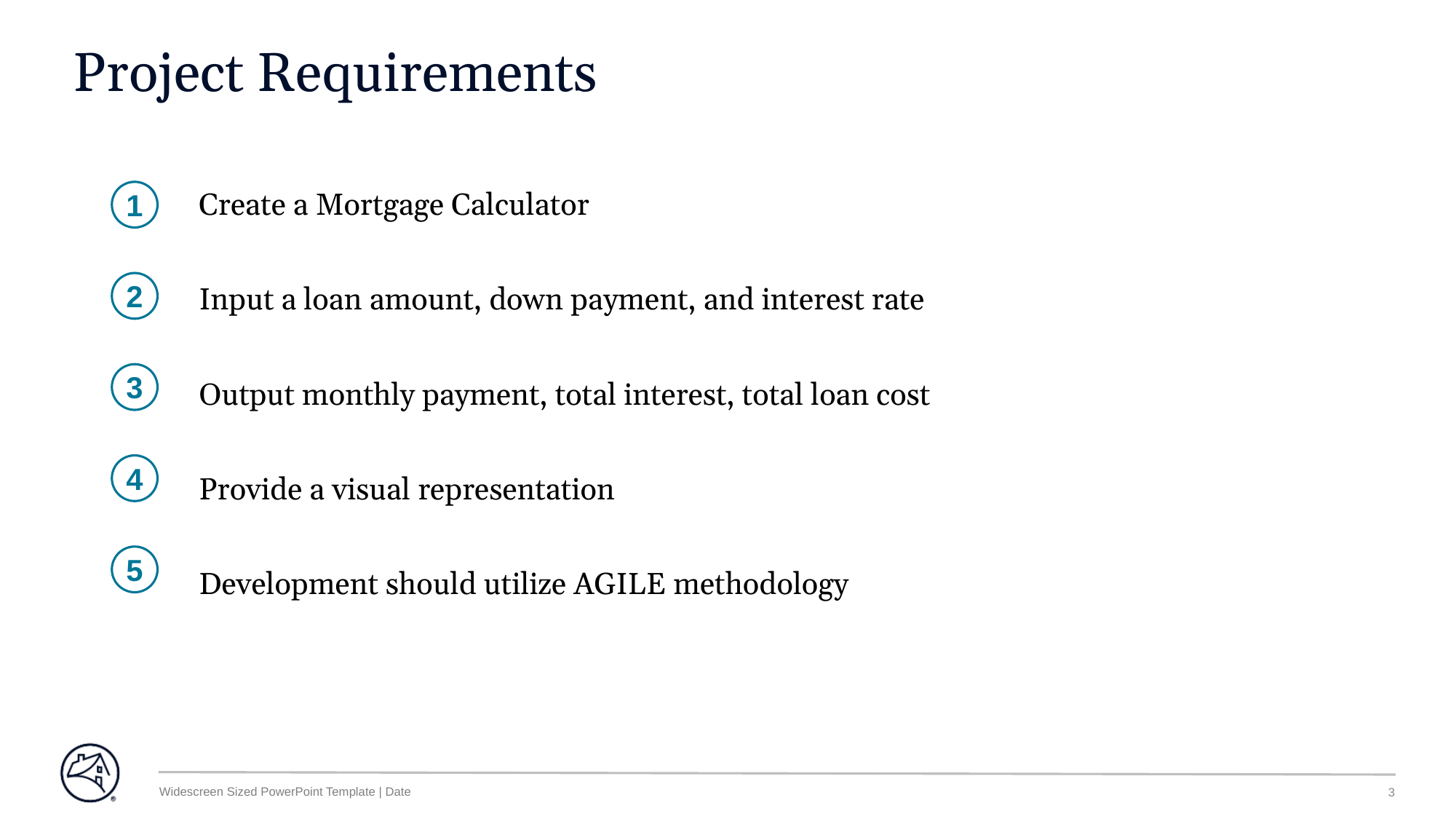

# Project Requirements
Create a Mortgage Calculator
Input a loan amount, down payment, and interest rate
Output monthly payment, total interest, total loan cost
Provide a visual representation
Development should utilize AGILE methodology
1

2

3

4

5

Widescreen Sized PowerPoint Template | Date
3